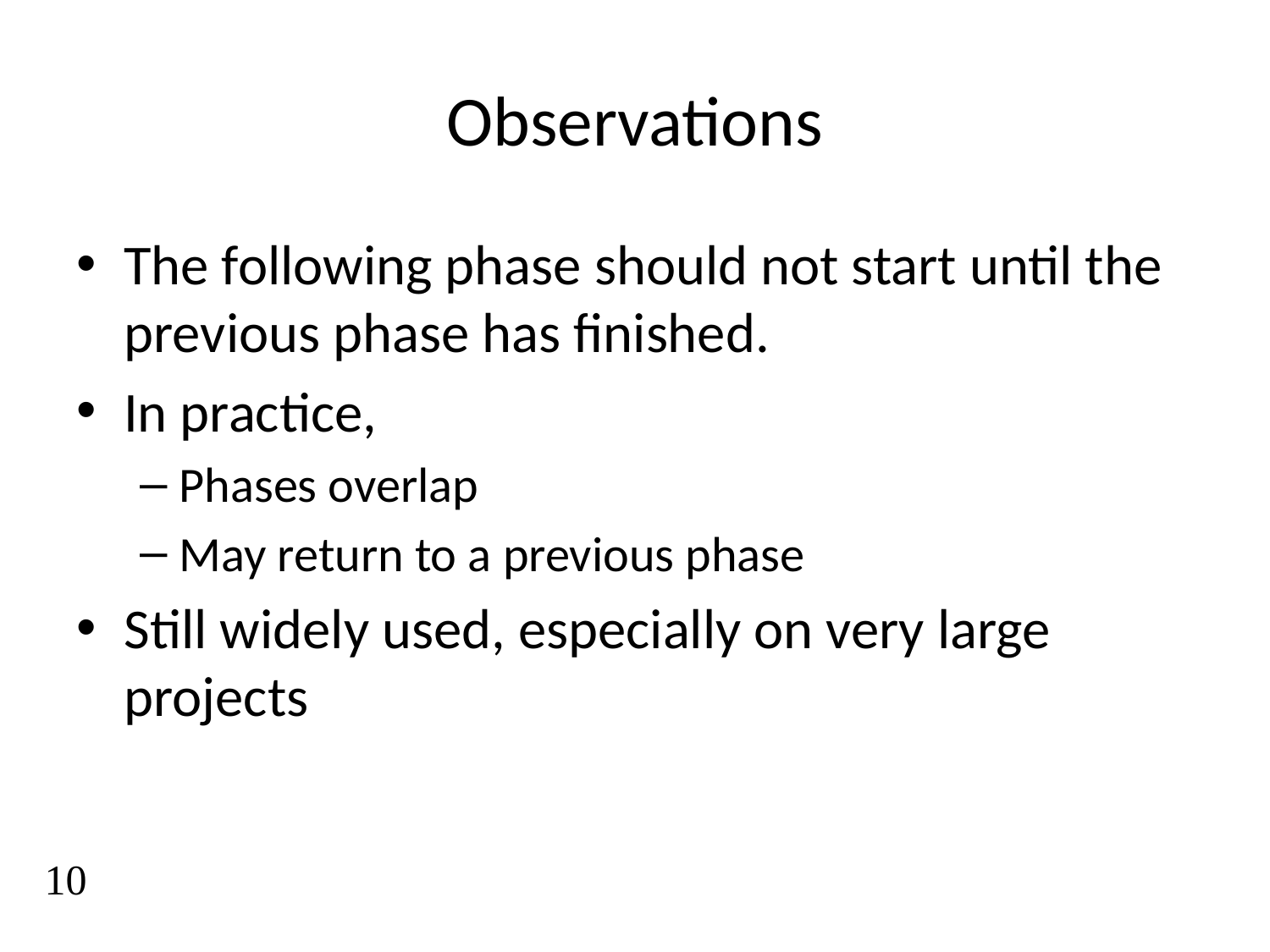

# Observations
The following phase should not start until the previous phase has finished.
In practice,
Phases overlap
May return to a previous phase
Still widely used, especially on very large projects